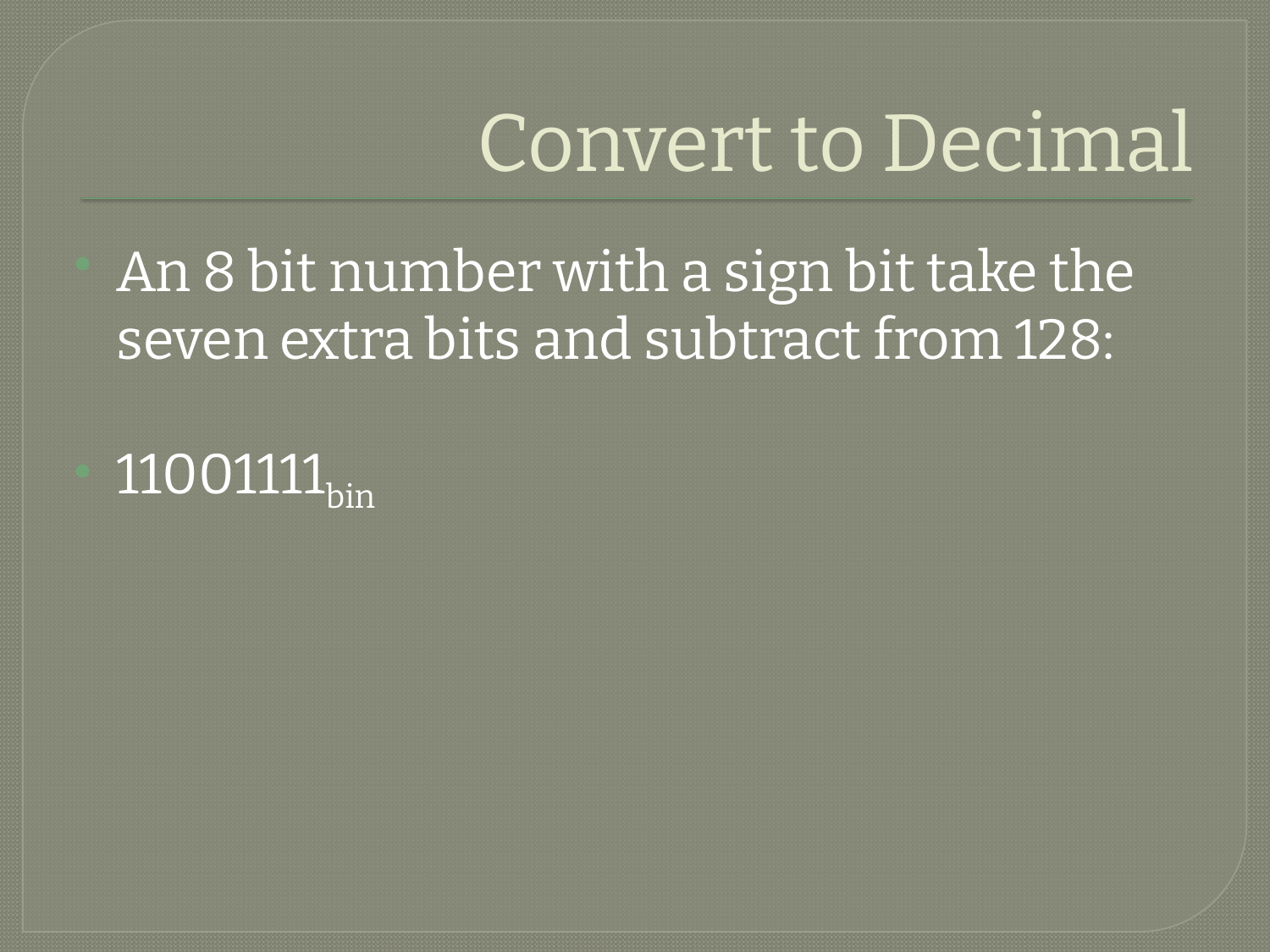

# Convert to Decimal
An 8 bit number with a sign bit take the seven extra bits and subtract from 128:

11001111bin